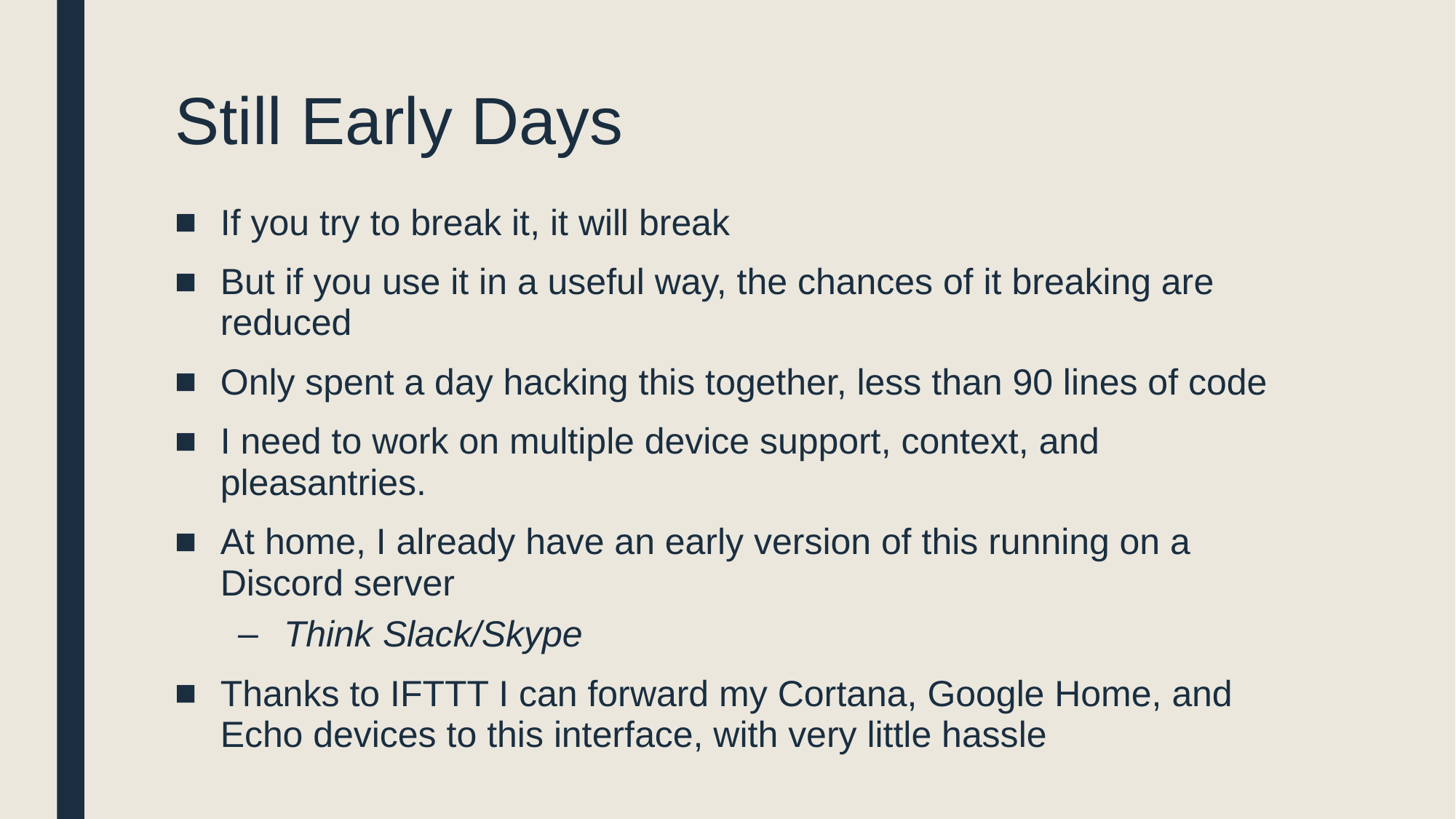

# Still Early Days
If you try to break it, it will break
But if you use it in a useful way, the chances of it breaking are reduced
Only spent a day hacking this together, less than 90 lines of code
I need to work on multiple device support, context, and pleasantries.
At home, I already have an early version of this running on a Discord server
Think Slack/Skype
Thanks to IFTTT I can forward my Cortana, Google Home, and Echo devices to this interface, with very little hassle